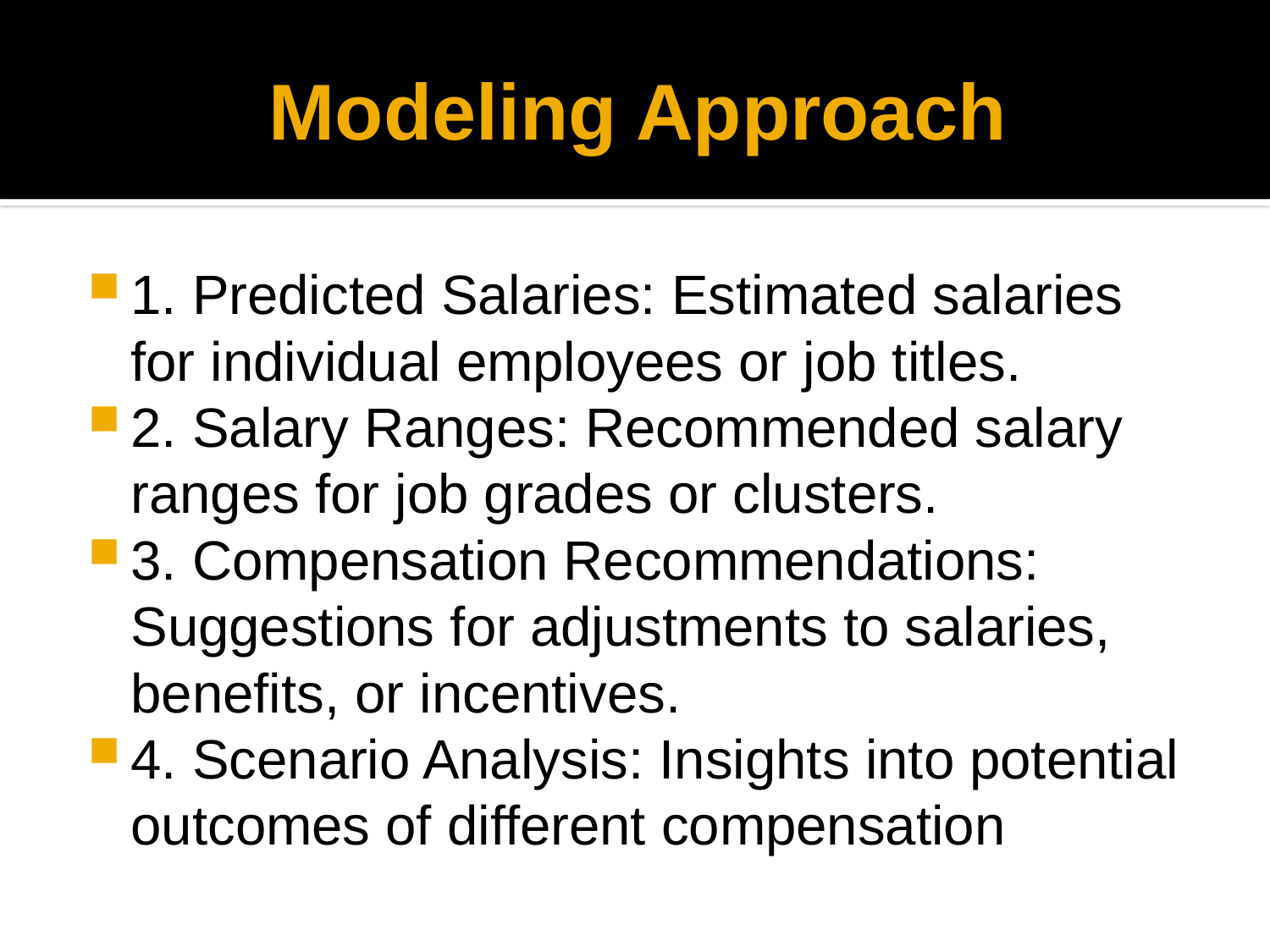

# Modeling Approach
1. Predicted Salaries: Estimated salaries for individual employees or job titles.
2. Salary Ranges: Recommended salary ranges for job grades or clusters.
3. Compensation Recommendations: Suggestions for adjustments to salaries, benefits, or incentives.
4. Scenario Analysis: Insights into potential outcomes of different compensation